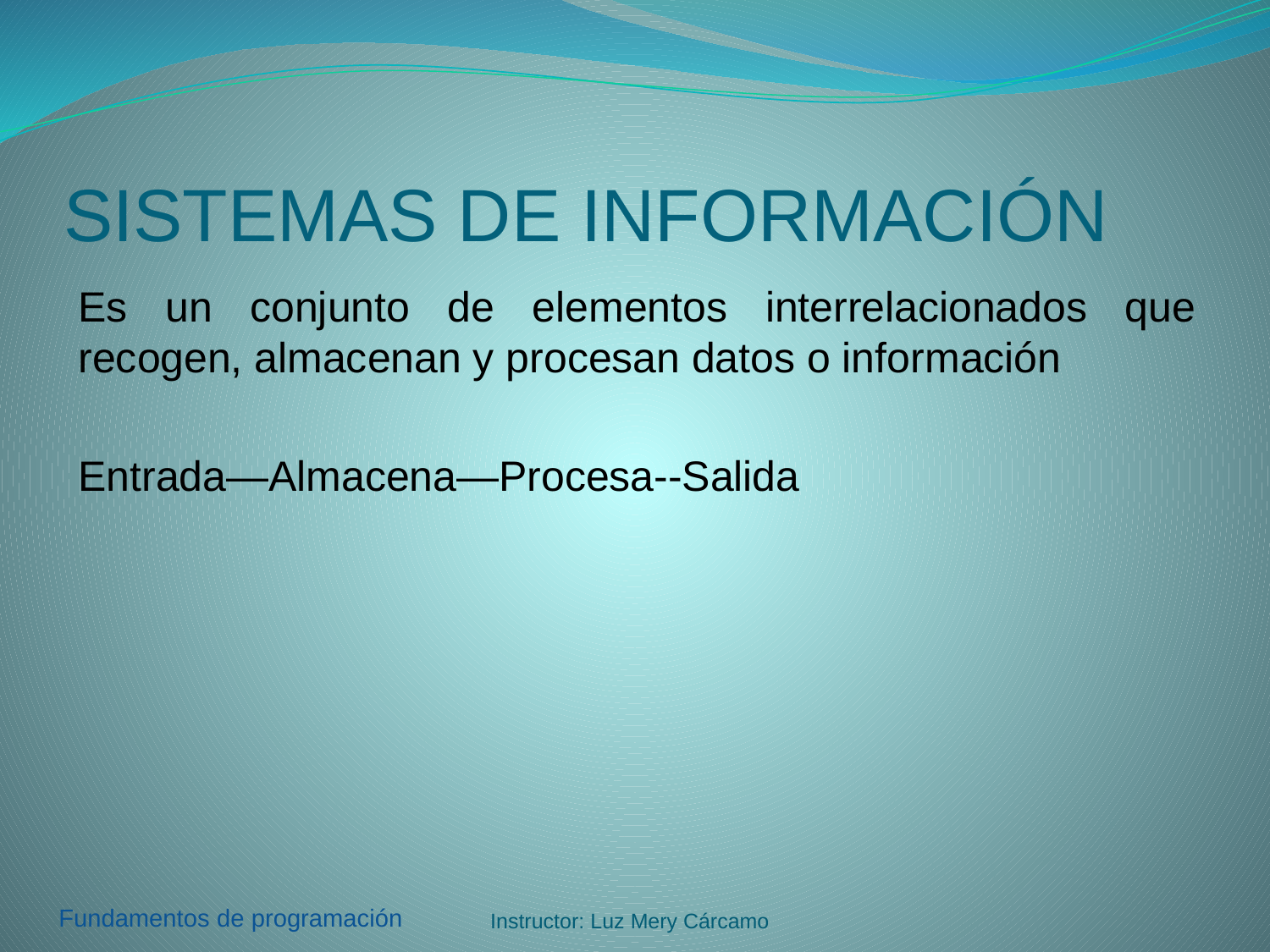

# SISTEMAS DE INFORMACIÓN
Es un conjunto de elementos interrelacionados que recogen, almacenan y procesan datos o información

Entrada—Almacena—Procesa--Salida
Instructor: Luz Mery Cárcamo